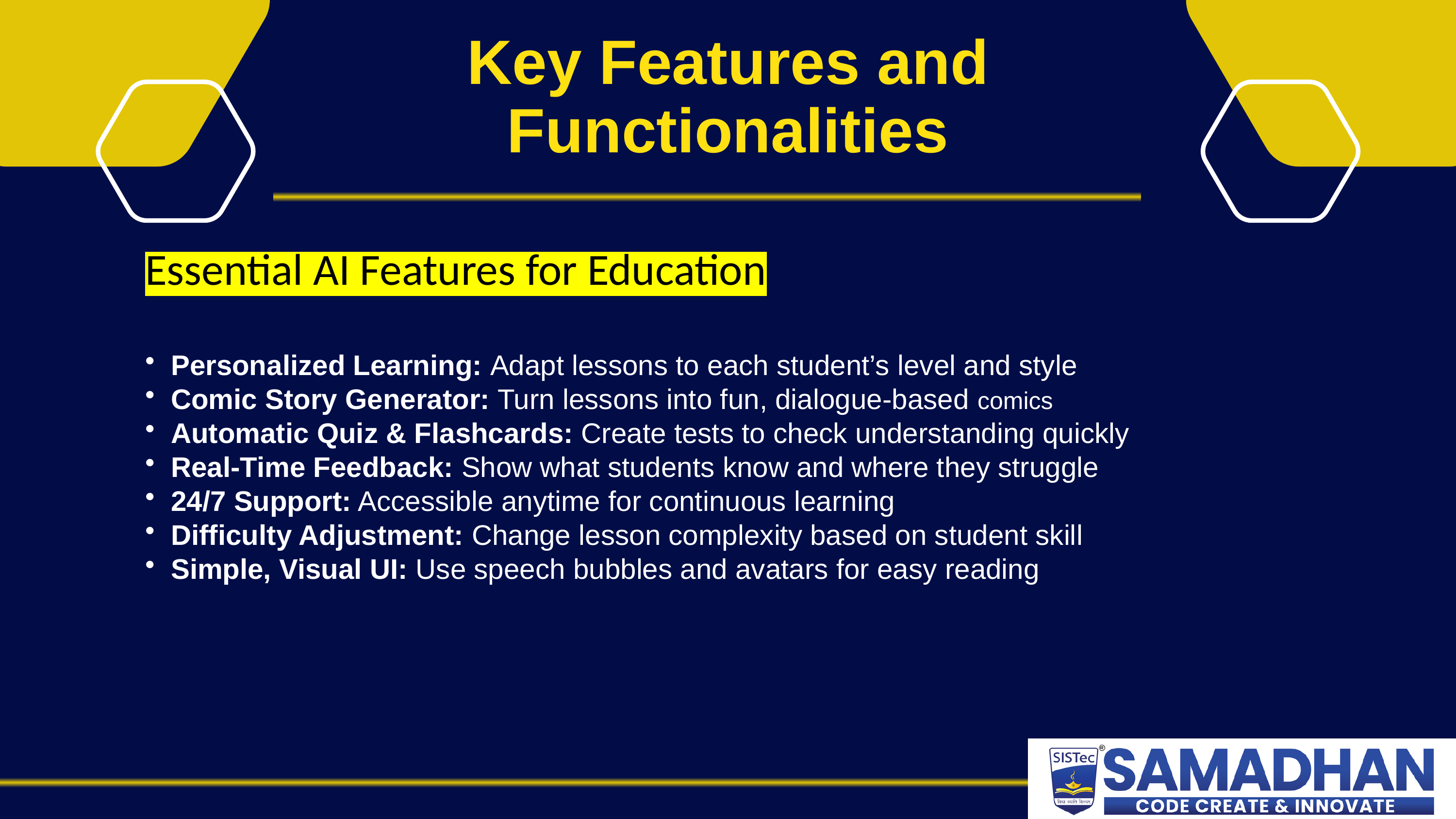

Key Features and Functionalities

Essential AI Features for Education

  Personalized Learning: Adapt lessons to each student’s level and style
  Comic Story Generator: Turn lessons into fun, dialogue-based comics
  Automatic Quiz & Flashcards: Create tests to check understanding quickly
  Real-Time Feedback: Show what students know and where they struggle
  24/7 Support: Accessible anytime for continuous learning
  Difficulty Adjustment: Change lesson complexity based on student skill
  Simple, Visual UI: Use speech bubbles and avatars for easy reading